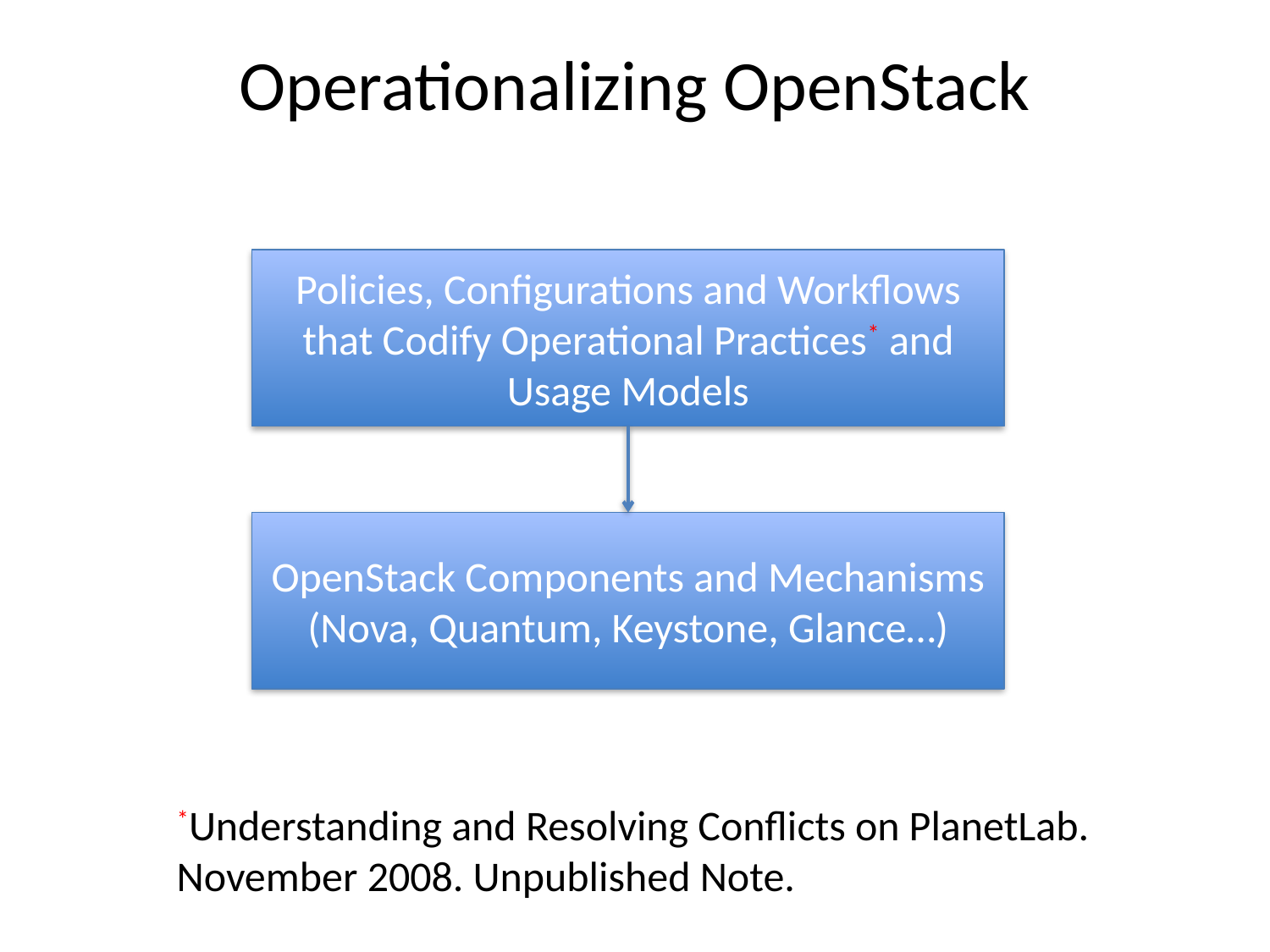

# Operationalizing OpenStack
Policies, Configurations and Workflows
that Codify Operational Practices* and Usage Models
OpenStack Components and Mechanisms
(Nova, Quantum, Keystone, Glance…)
*Understanding and Resolving Conflicts on PlanetLab. November 2008. Unpublished Note.